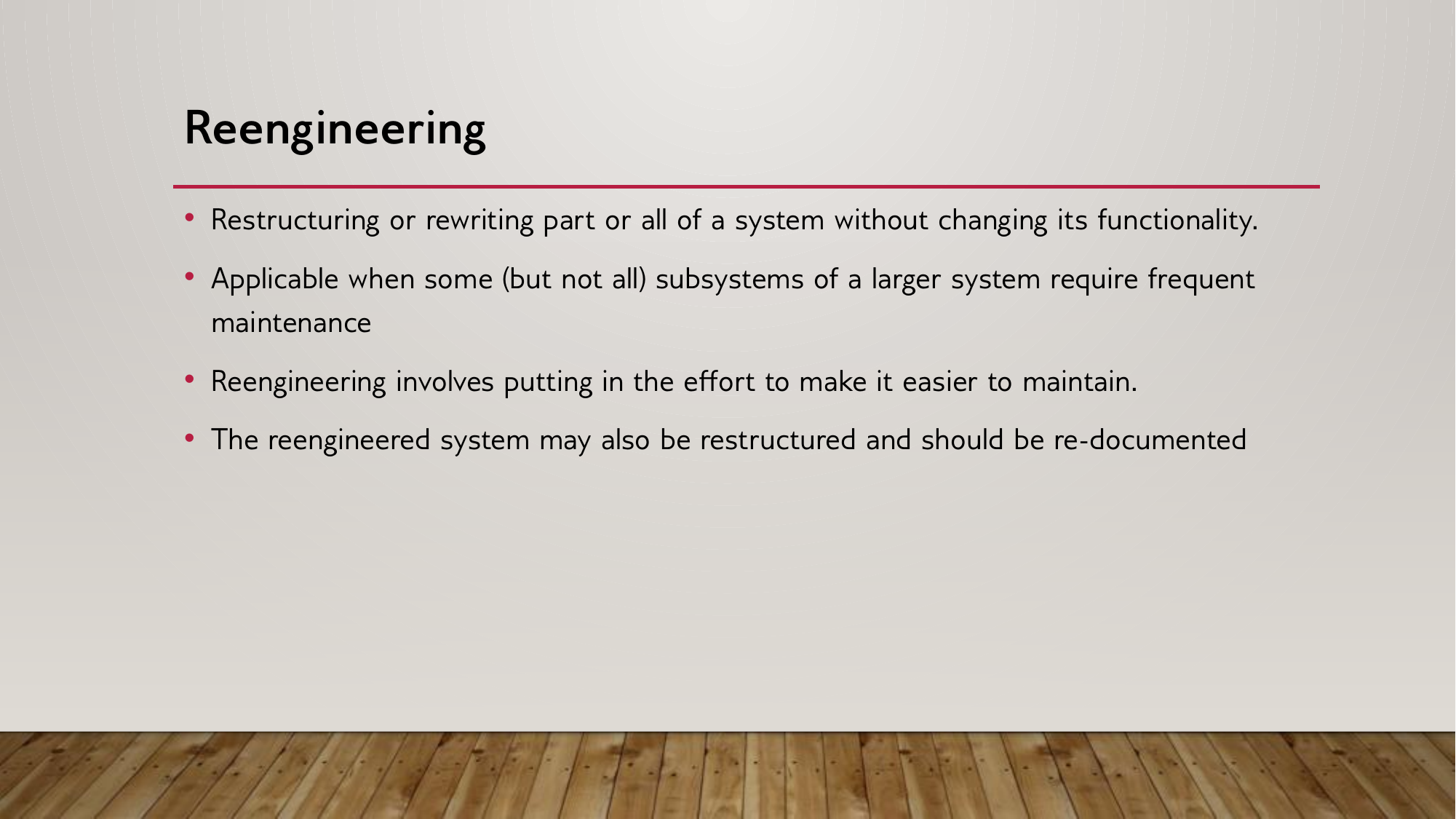

# Reengineering
Restructuring or rewriting part or all of a system without changing its functionality.
Applicable when some (but not all) subsystems of a larger system require frequent maintenance
Reengineering involves putting in the effort to make it easier to maintain.
The reengineered system may also be restructured and should be re-documented